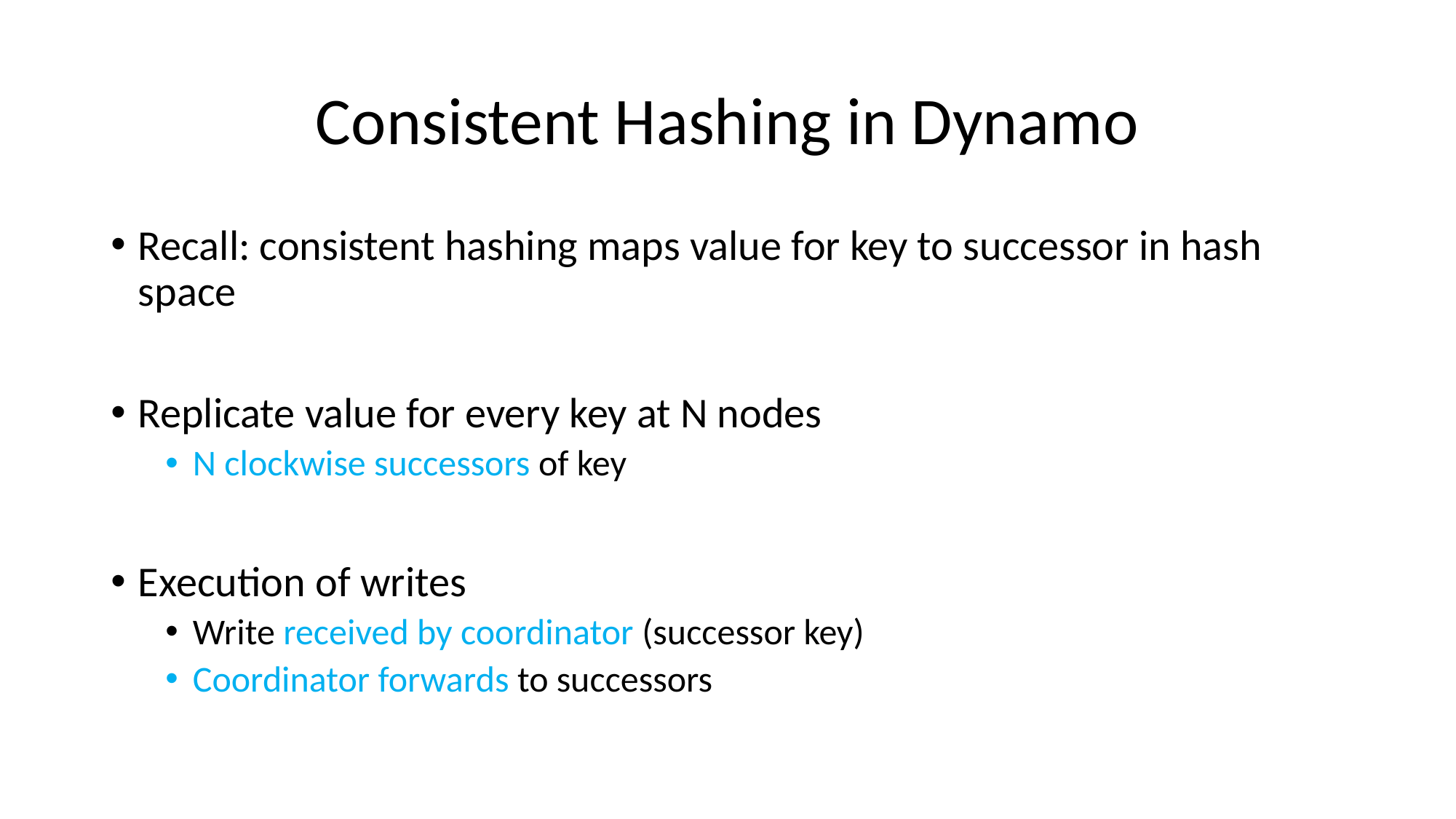

# Consistent Hashing in Dynamo
Recall: consistent hashing maps value for key to successor in hash space

Replicate value for every key at N nodes
N clockwise successors of key

Execution of writes
Write received by coordinator (successor key)
Coordinator forwards to successors